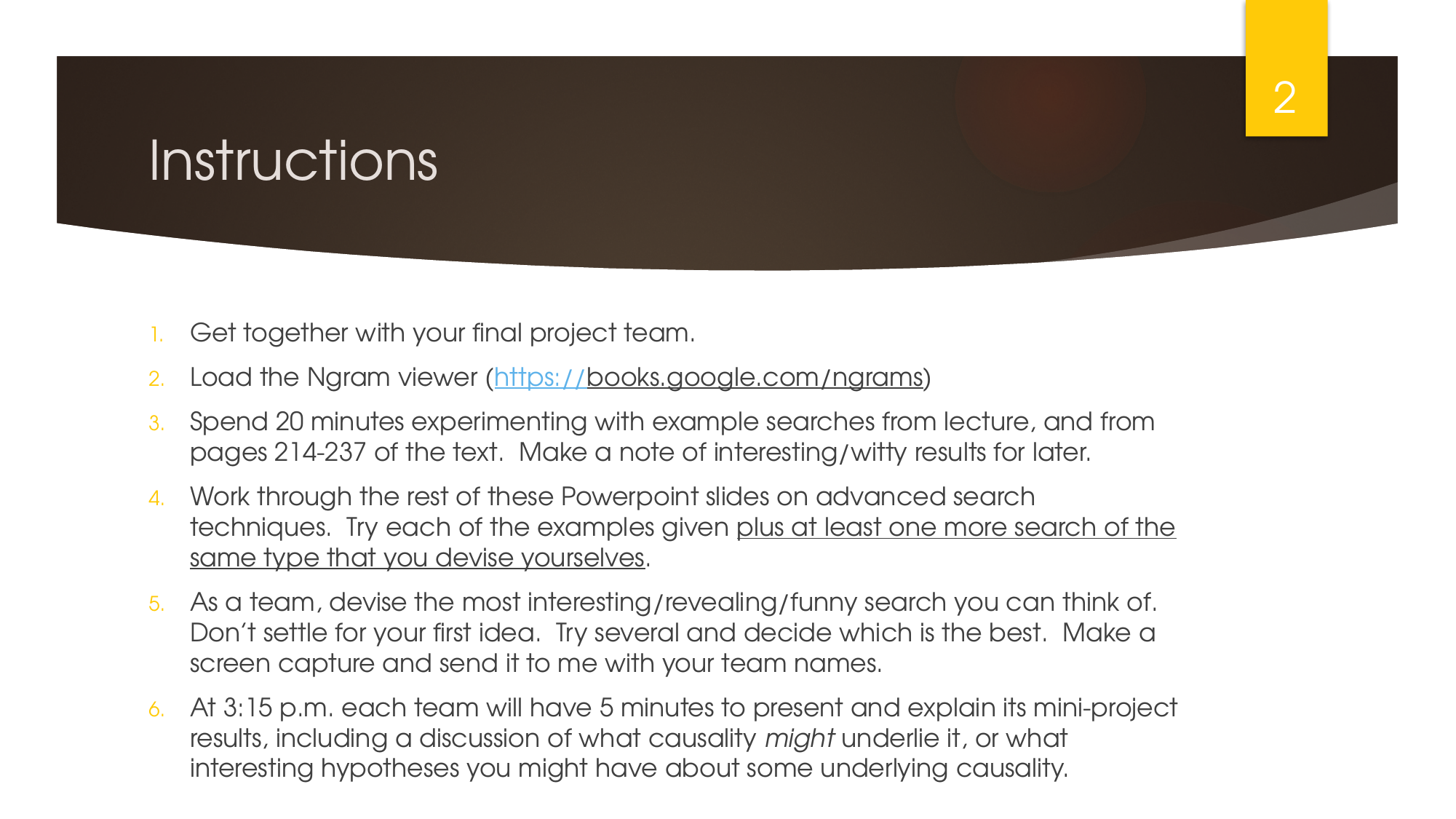

2
# Instructions
Get together with your final project team.
Load the Ngram viewer (https://books.google.com/ngrams)
Spend 20 minutes experimenting with example searches from lecture, and from pages 214-237 of the text.  Make a note of interesting/witty results for later.
Work through the rest of these Powerpoint slides on advanced search techniques.  Try each of the examples given plus at least one more search of the same type that you devise yourselves.
As a team, devise the most interesting/revealing/funny search you can think of.  Don’t settle for your first idea.  Try several and decide which is the best.  Make a screen capture and send it to me with your team names.
At 3:15 p.m. each team will have 5 minutes to present and explain its mini-project results, including a discussion of what causality might underlie it, or what interesting hypotheses you might have about some underlying causality.